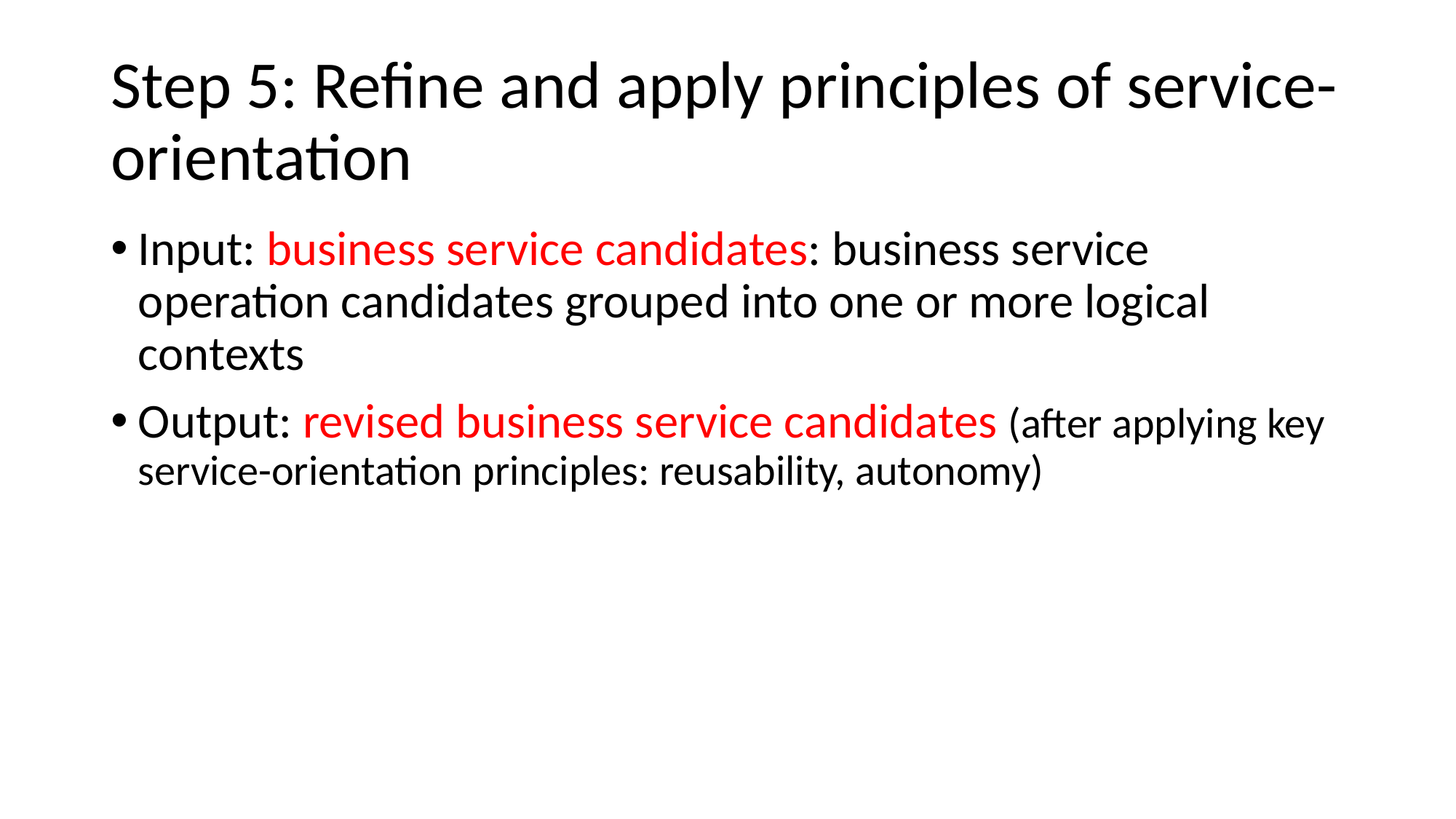

# Step 5: Refine and apply principles of service-orientation
Input: business service candidates: business service operation candidates grouped into one or more logical contexts
Output: revised business service candidates (after applying key service-orientation principles: reusability, autonomy)